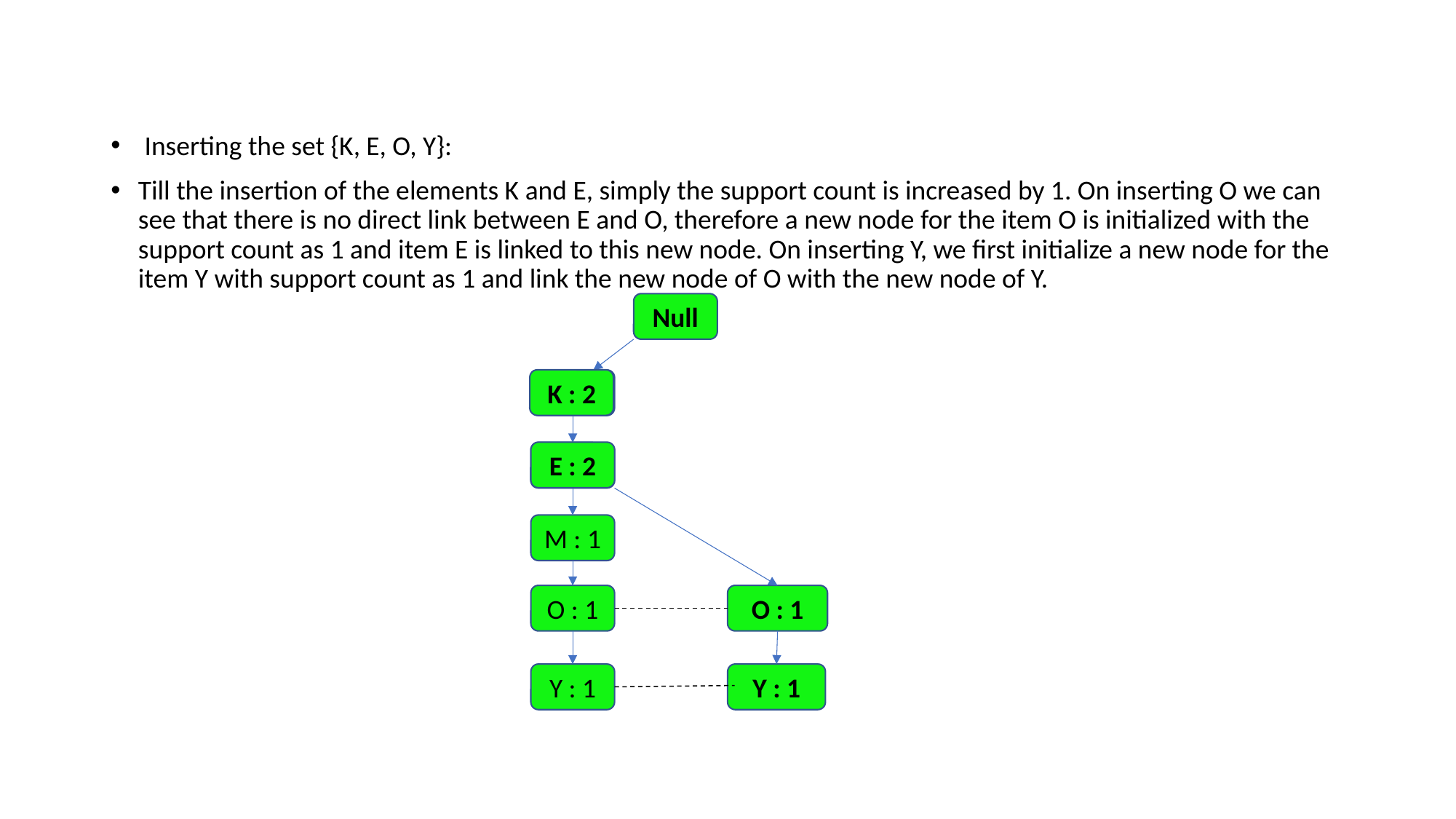

#
 Inserting the set {K, E, O, Y}:
Till the insertion of the elements K and E, simply the support count is increased by 1. On inserting O we can see that there is no direct link between E and O, therefore a new node for the item O is initialized with the support count as 1 and item E is linked to this new node. On inserting Y, we first initialize a new node for the item Y with support count as 1 and link the new node of O with the new node of Y.
Null
K : 2
K : 1
E : 2
E : 1
M : 1
O : 1
O : 1
Y : 1
Y : 1